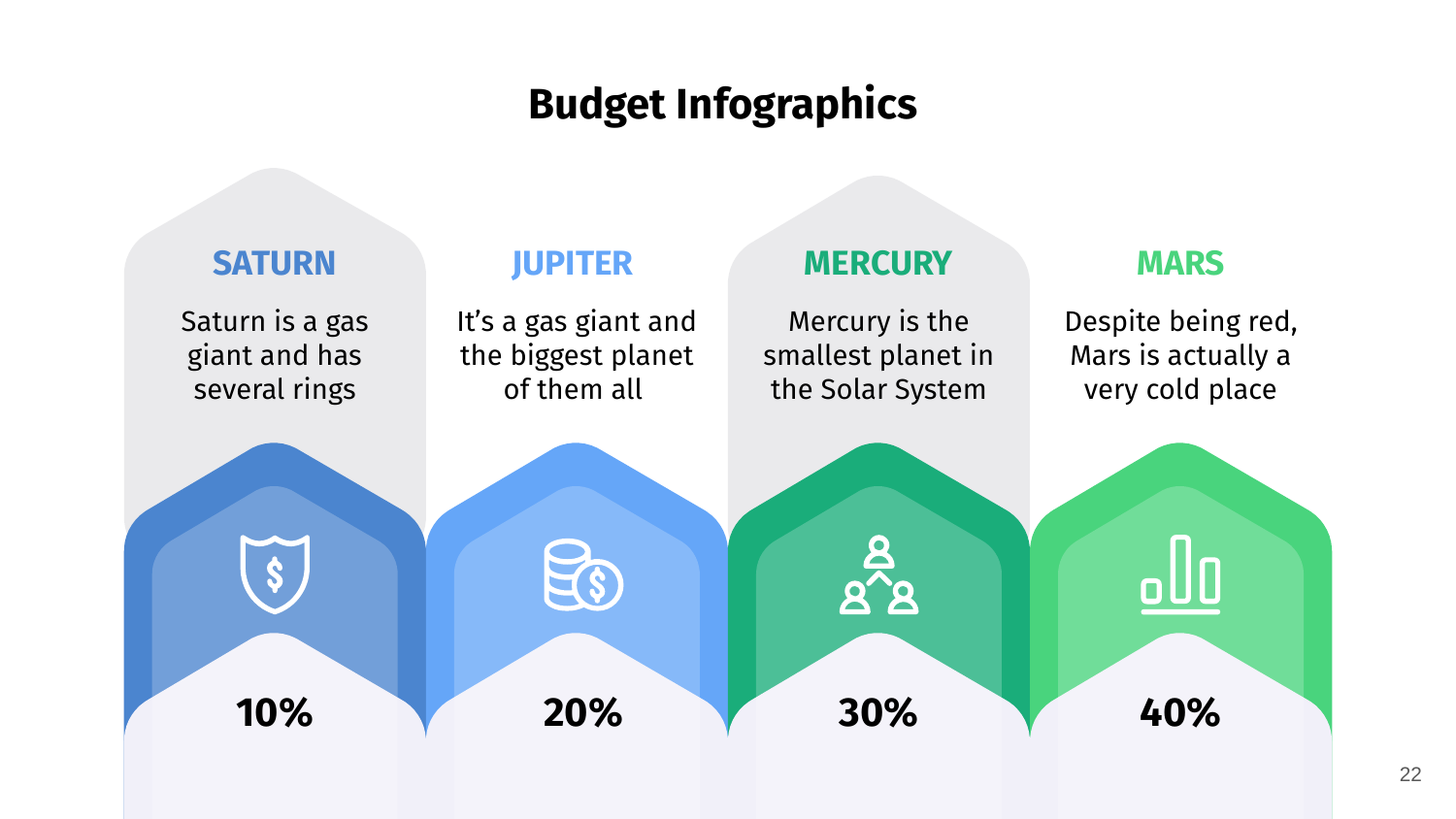

Budget Infographics

SATURN
JUPITER
MERCURY
MARS
Despite being red, Mars is actually a very cold place
It’s a gas giant and the biggest planet of them all
Mercury is the smallest planet in the Solar System
Saturn is a gas giant and has several rings

10%
20%
30%
40%
22